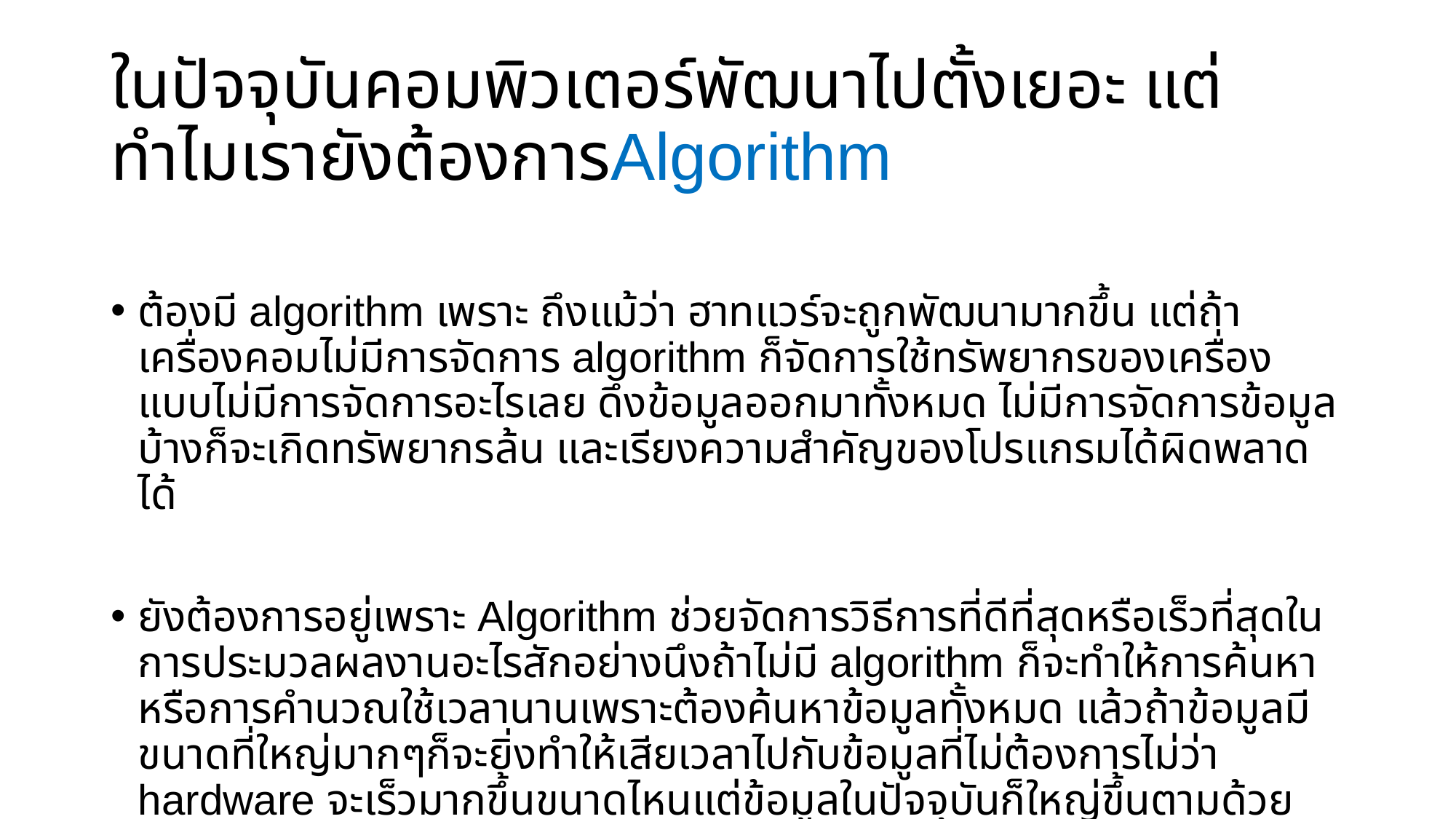

# ในปัจจุบันคอมพิวเตอร์พัฒนาไปตั้งเยอะ แต่ทำไมเรายังต้องการAlgorithm

ต้องมี algorithm เพราะ ถึงแม้ว่า ฮาทแวร์จะถูกพัฒนามากขึ้น แต่ถ้าเครื่องคอมไม่มีการจัดการ algorithm ก็จัดการใช้ทรัพยากรของเครื่องแบบไม่มีการจัดการอะไรเลย ดึงข้อมูลออกมาทั้งหมด ไม่มีการจัดการข้อมูลบ้างก็จะเกิดทรัพยากรล้น และเรียงความสำคัญของโปรแกรมได้ผิดพลาดได้

ยังต้องการอยู่เพราะ Algorithm ช่วยจัดการวิธีการที่ดีที่สุดหรือเร็วที่สุดในการประมวลผลงานอะไรสักอย่างนึงถ้าไม่มี algorithm ก็จะทำให้การค้นหาหรือการคำนวณใช้เวลานานเพราะต้องค้นหาข้อมูลทั้งหมด แล้วถ้าข้อมูลมีขนาดที่ใหญ่มากๆก็จะยิ่งทำให้เสียเวลาไปกับข้อมูลที่ไม่ต้องการไม่ว่า hardware จะเร็วมากขึ้นขนาดไหนแต่ข้อมูลในปัจจุบันก็ใหญ่ขึ้นตามด้วย